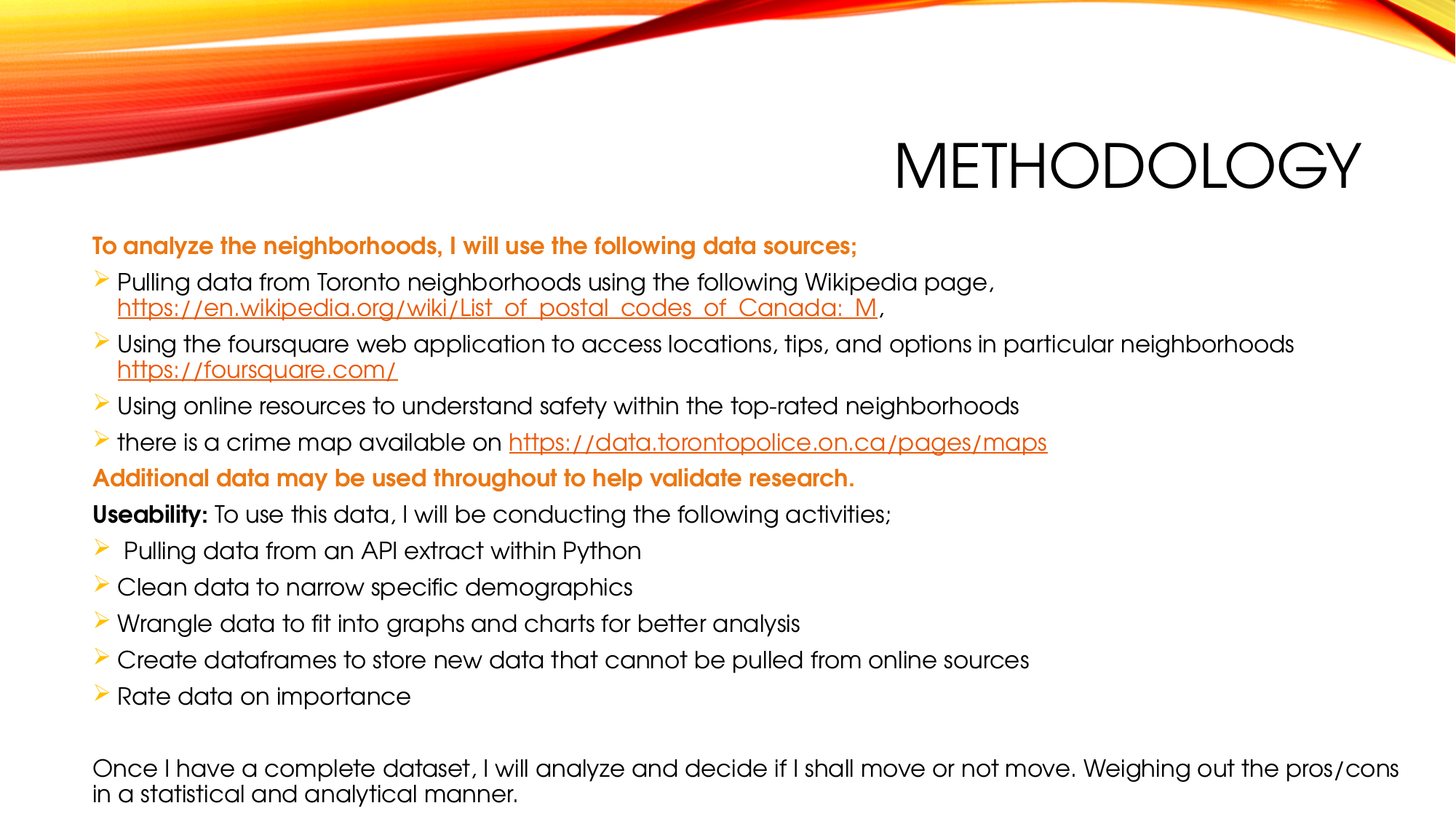

# METHODOLOGY
To analyze the neighborhoods, I will use the following data sources;
Pulling data from Toronto neighborhoods using the following Wikipedia page, https://en.wikipedia.org/wiki/List_of_postal_codes_of_Canada:_M,
Using the foursquare web application to access locations, tips, and options in particular neighborhoods https://foursquare.com/
Using online resources to understand safety within the top-rated neighborhoods
there is a crime map available on https://data.torontopolice.on.ca/pages/maps
Additional data may be used throughout to help validate research.
Useability: To use this data, I will be conducting the following activities;
 Pulling data from an API extract within Python
Clean data to narrow specific demographics
Wrangle data to fit into graphs and charts for better analysis
Create dataframes to store new data that cannot be pulled from online sources
Rate data on importance

Once I have a complete dataset, I will analyze and decide if I shall move or not move. Weighing out the pros/cons in a statistical and analytical manner.